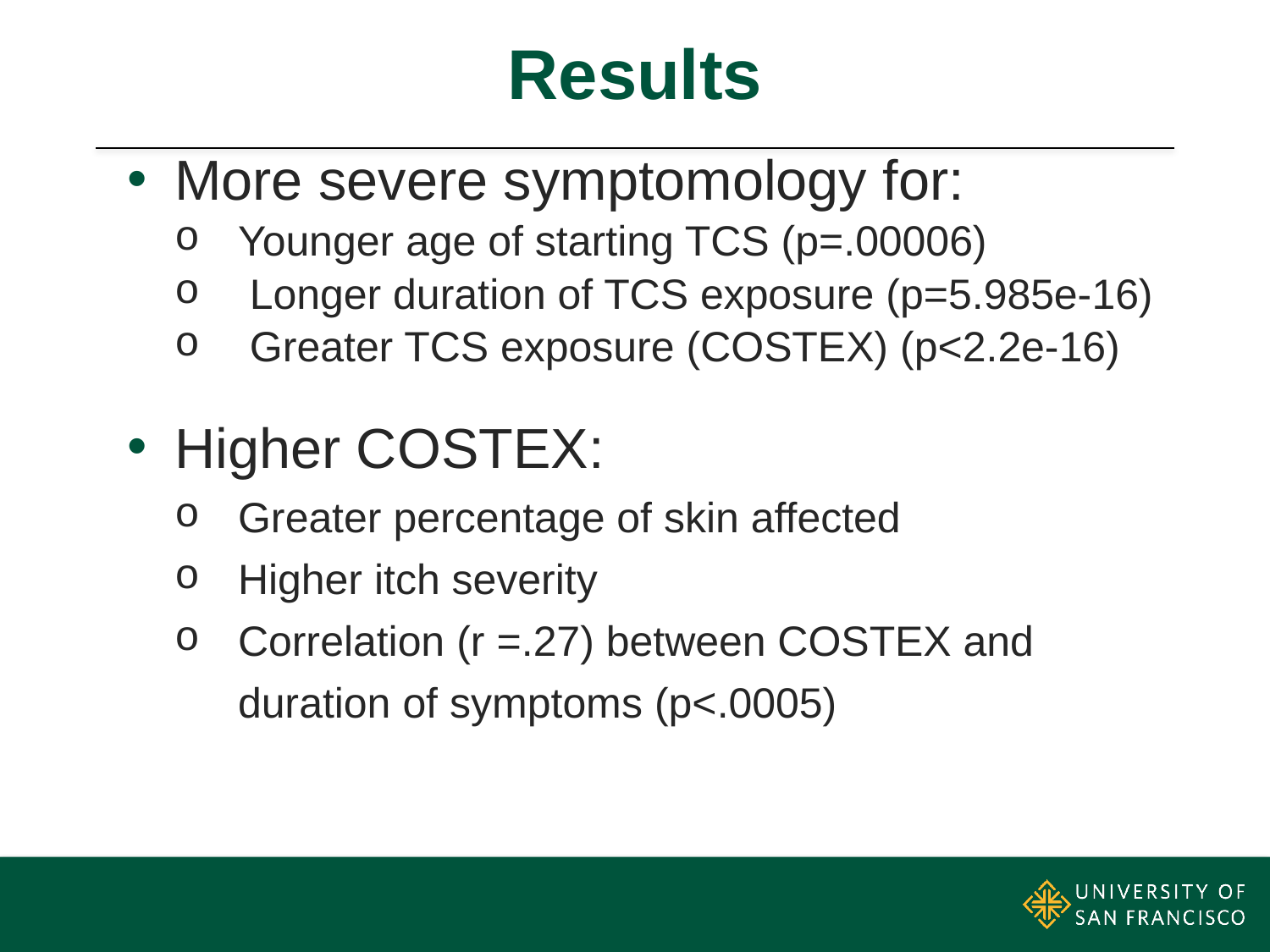

# Results
More severe symptomology for:
Younger age of starting TCS (p=.00006)
 Longer duration of TCS exposure (p=5.985e-16)
 Greater TCS exposure (COSTEX) (p<2.2e-16)

Higher COSTEX:
Greater percentage of skin affected
Higher itch severity
Correlation (r =.27) between COSTEX and duration of symptoms (p<.0005)